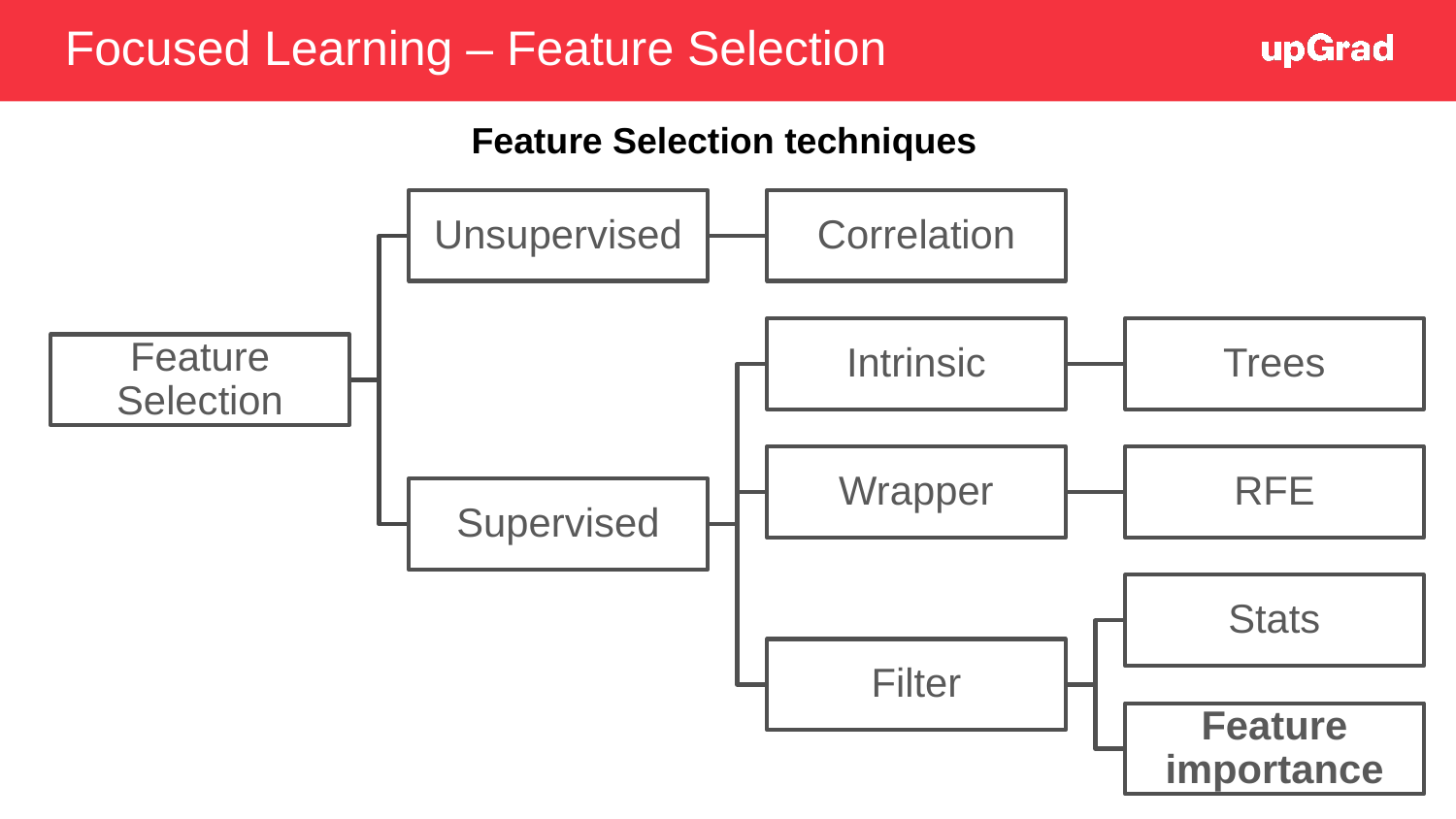

# Focused Learning – Feature Selection
Feature Selection techniques
Feature Selection
Unsupervised
Correlation
Supervised
Intrinsic
Trees
Wrapper
RFE
Filter
Stats
Feature importance